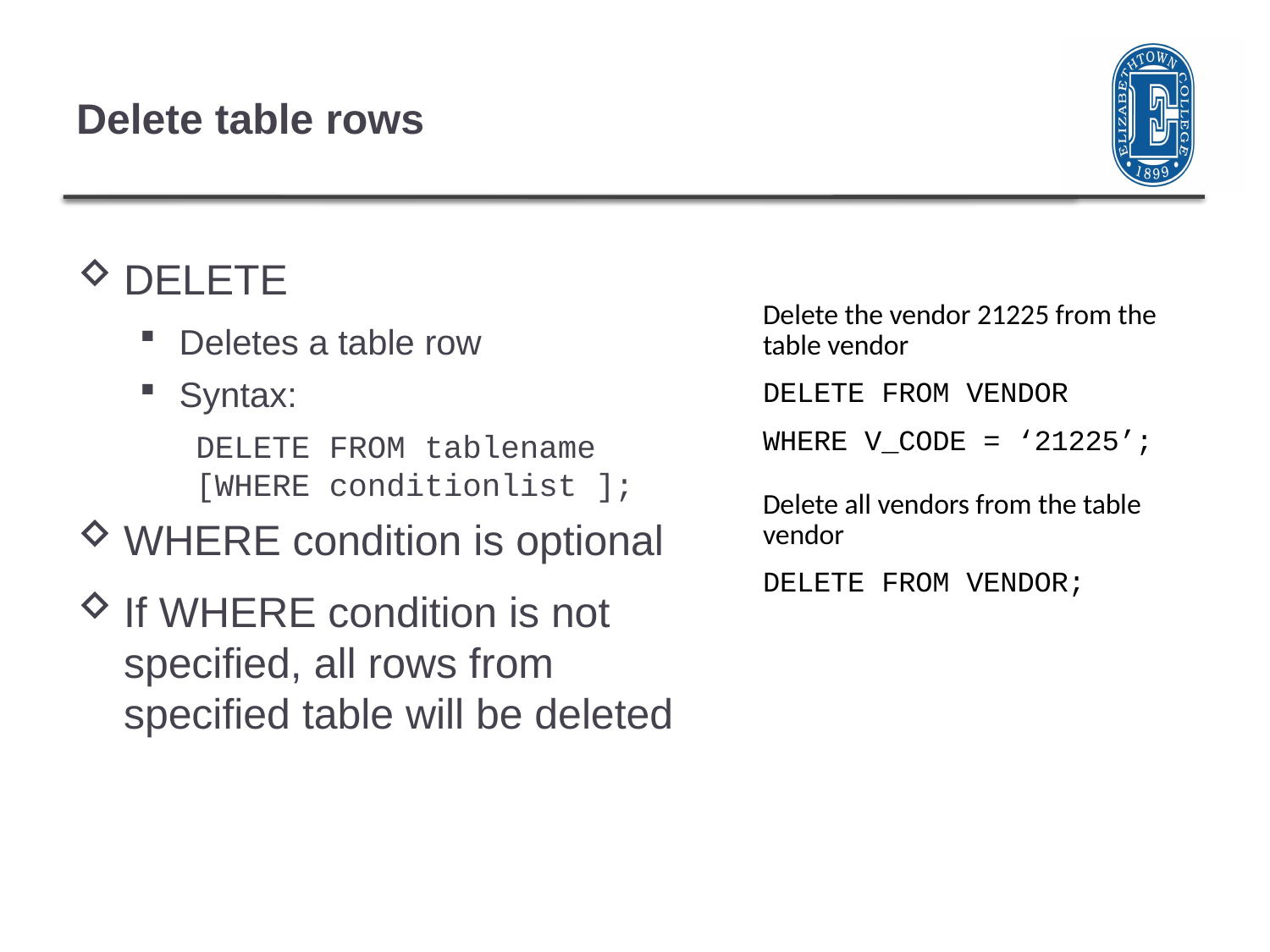

# Delete table rows
DELETE
Deletes a table row
Syntax:
DELETE FROM tablename
[WHERE conditionlist ];
WHERE condition is optional
If WHERE condition is not specified, all rows from specified table will be deleted

Delete the vendor 21225 from the table vendor
DELETE FROM VENDOR
WHERE V_CODE = ‘21225’;
Delete all vendors from the table vendor
DELETE FROM VENDOR;